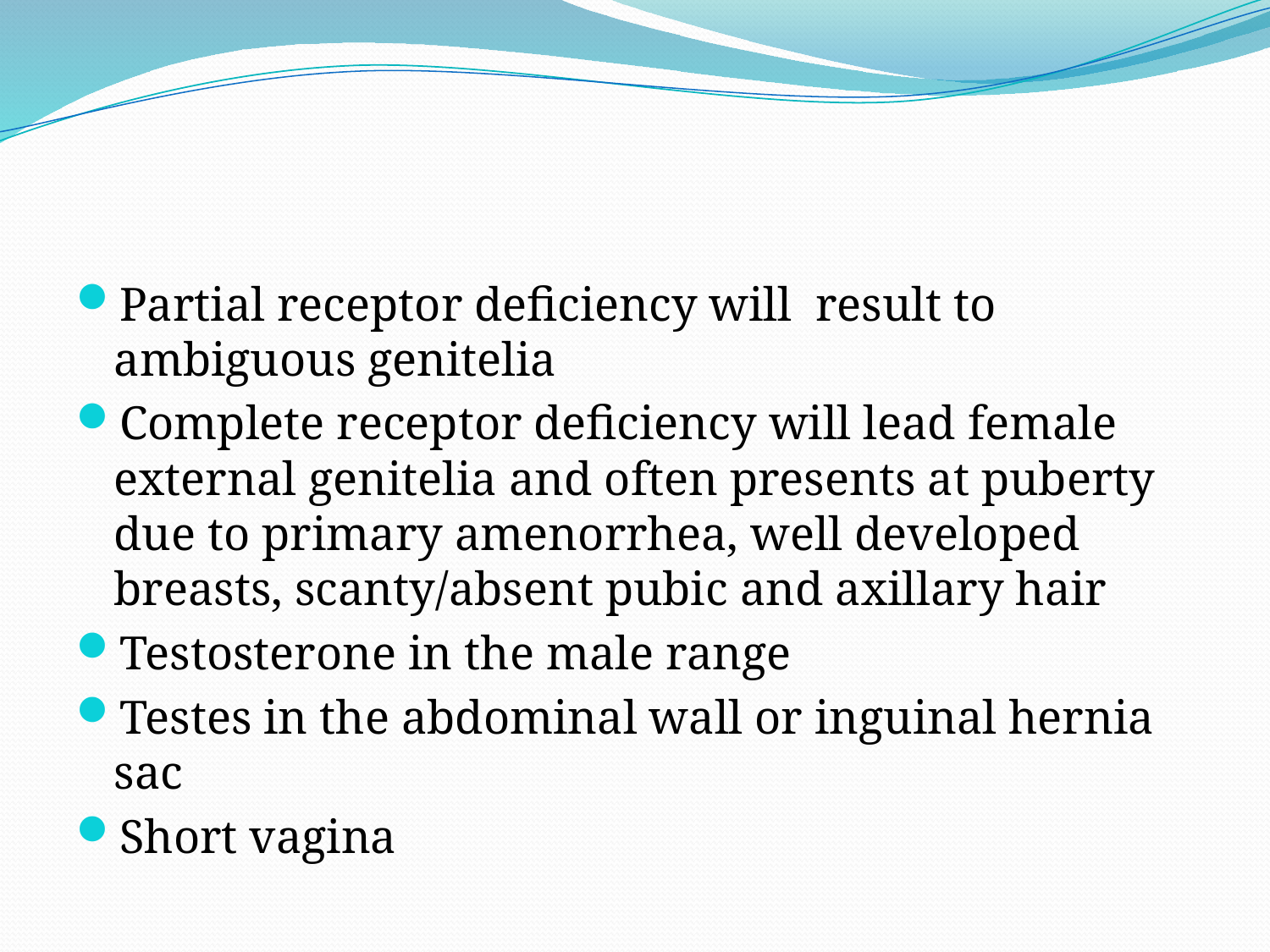

#
Partial receptor deficiency will  result to ambiguous genitelia
Complete receptor deficiency will lead female external genitelia and often presents at puberty due to primary amenorrhea, well developed breasts, scanty/absent pubic and axillary hair
Testosterone in the male range
Testes in the abdominal wall or inguinal hernia sac
Short vagina